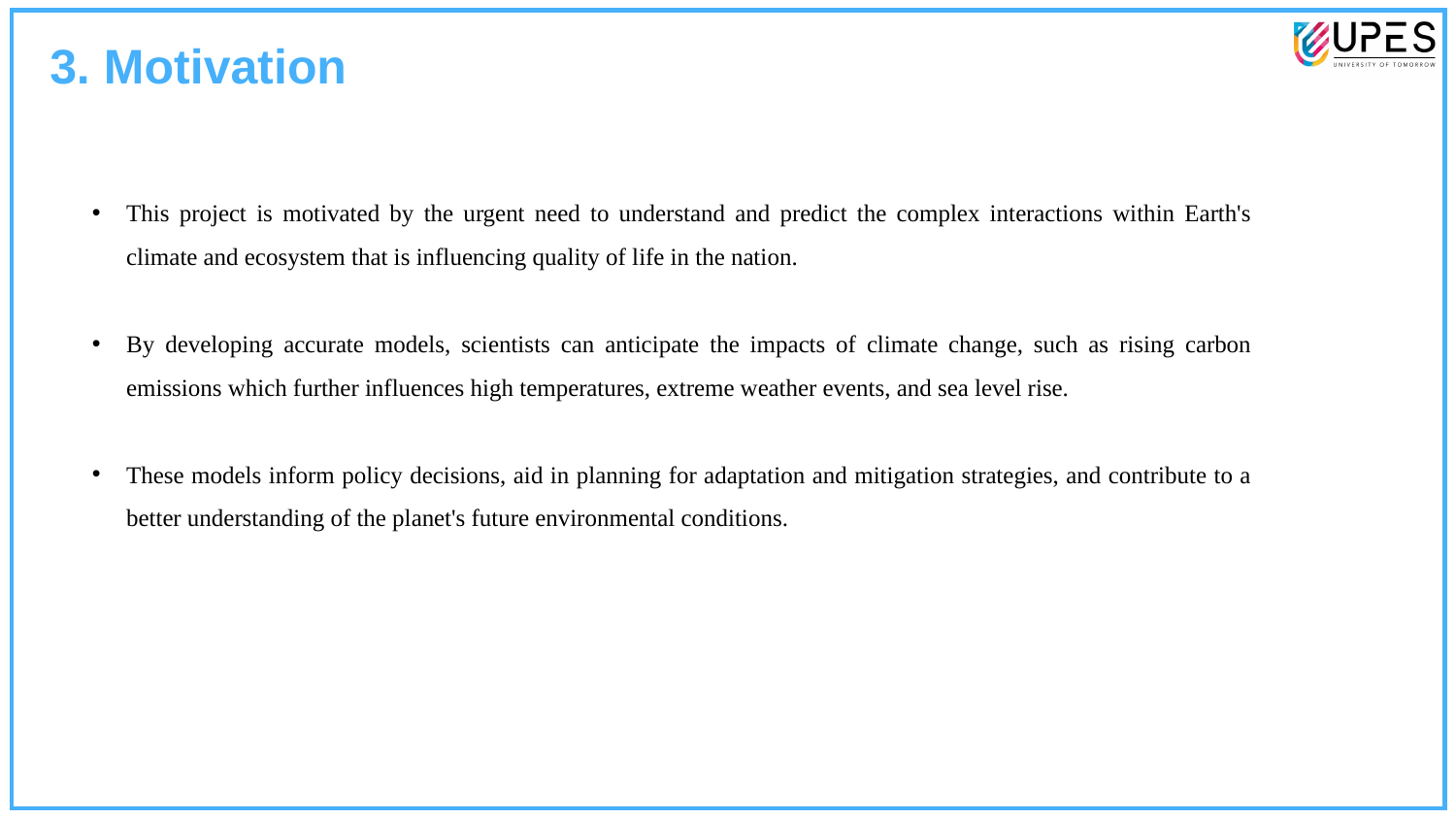

3. Motivation
This project is motivated by the urgent need to understand and predict the complex interactions within Earth's climate and ecosystem that is influencing quality of life in the nation.

By developing accurate models, scientists can anticipate the impacts of climate change, such as rising carbon emissions which further influences high temperatures, extreme weather events, and sea level rise.

These models inform policy decisions, aid in planning for adaptation and mitigation strategies, and contribute to a better understanding of the planet's future environmental conditions.